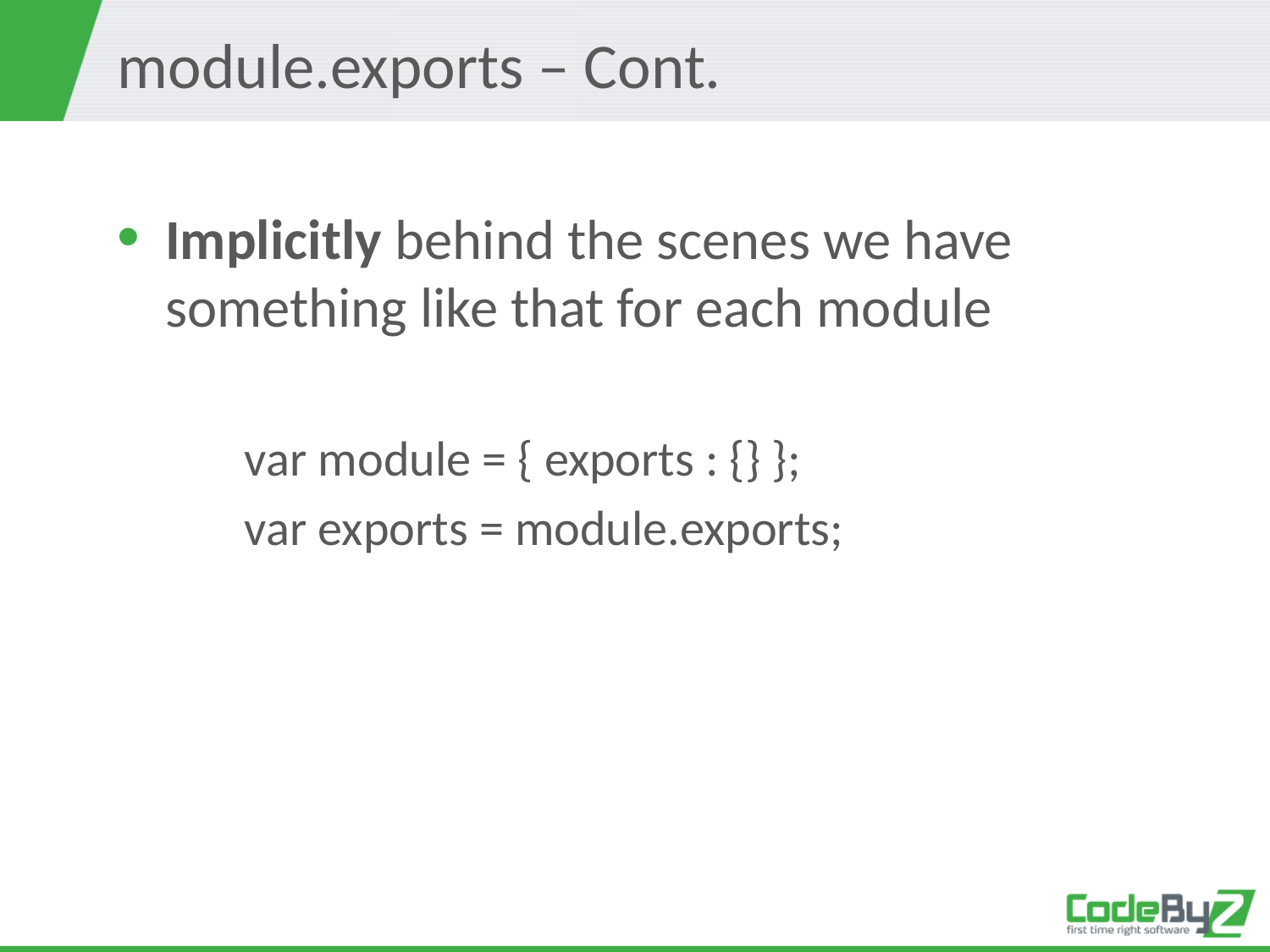

# module.exports – Cont.
Implicitly behind the scenes we have something like that for each module

var module = { exports : {} };
var exports = module.exports;